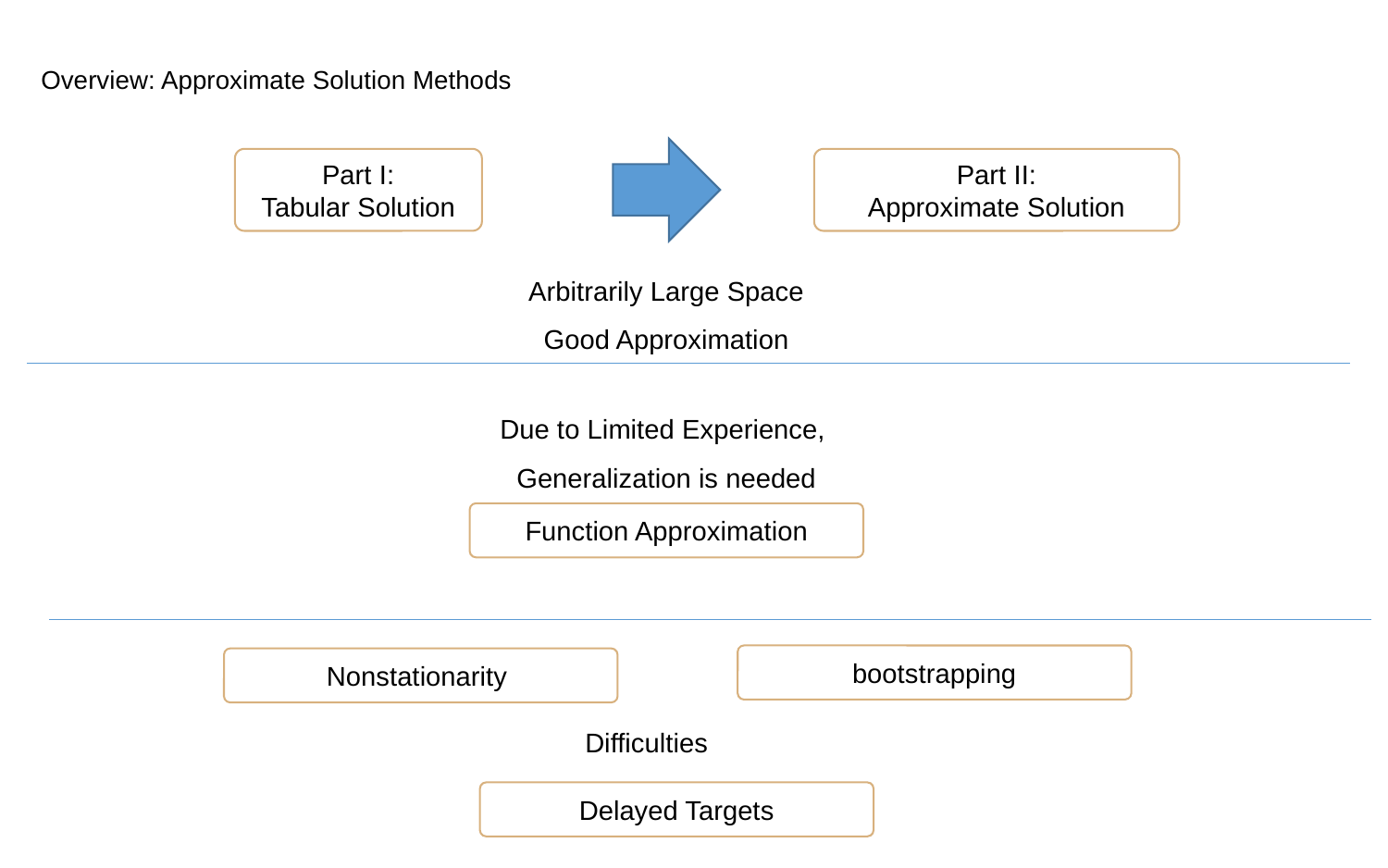

Overview: Approximate Solution Methods

Part I:
Tabular Solution
Part II:
Approximate Solution
Arbitrarily Large Space
Good Approximation
Due to Limited Experience,
Generalization is needed
Function Approximation
bootstrapping
Nonstationarity
Difficulties
Delayed Targets